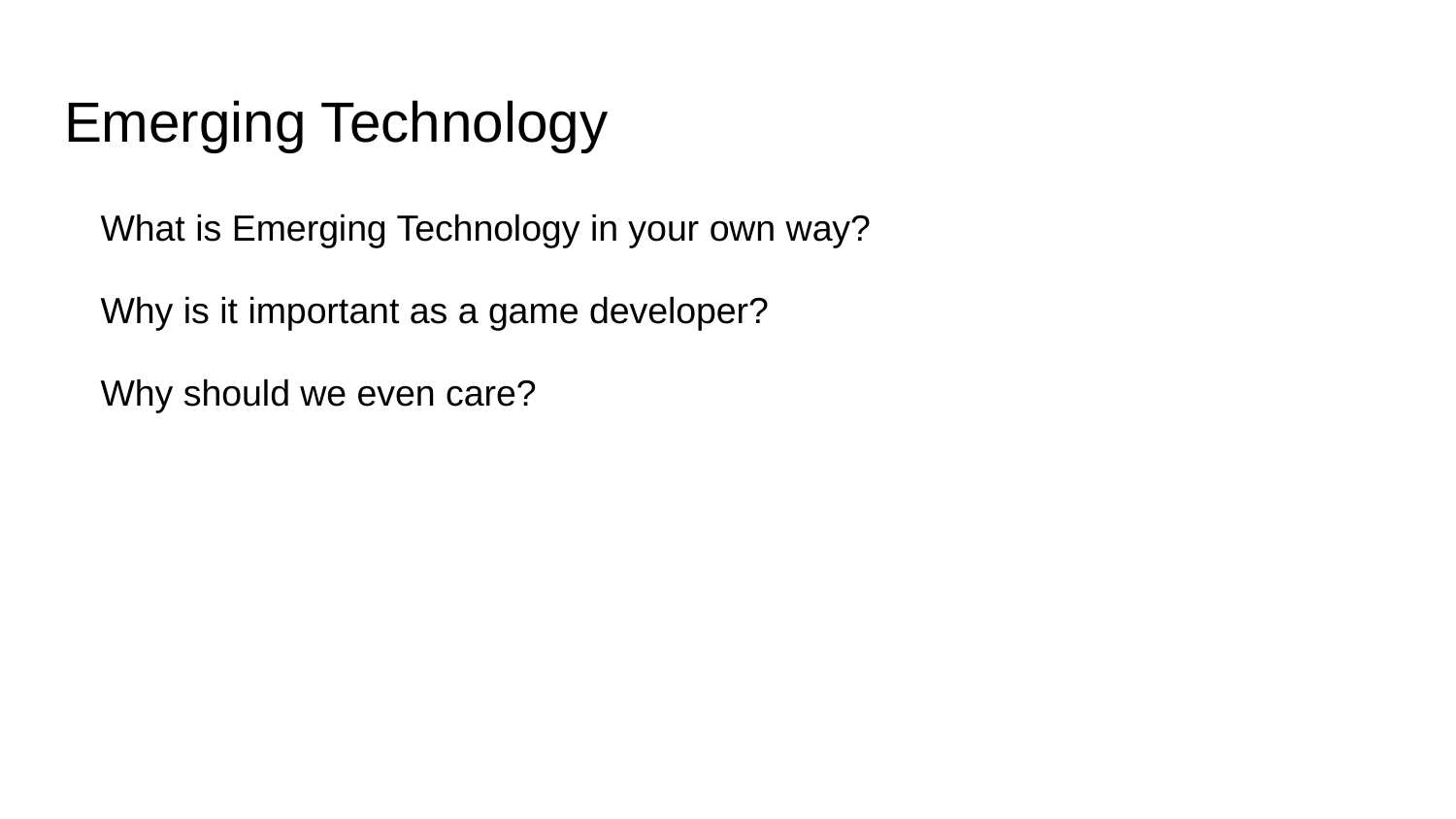

# Emerging Technology
What is Emerging Technology in your own way?
Why is it important as a game developer?
Why should we even care?